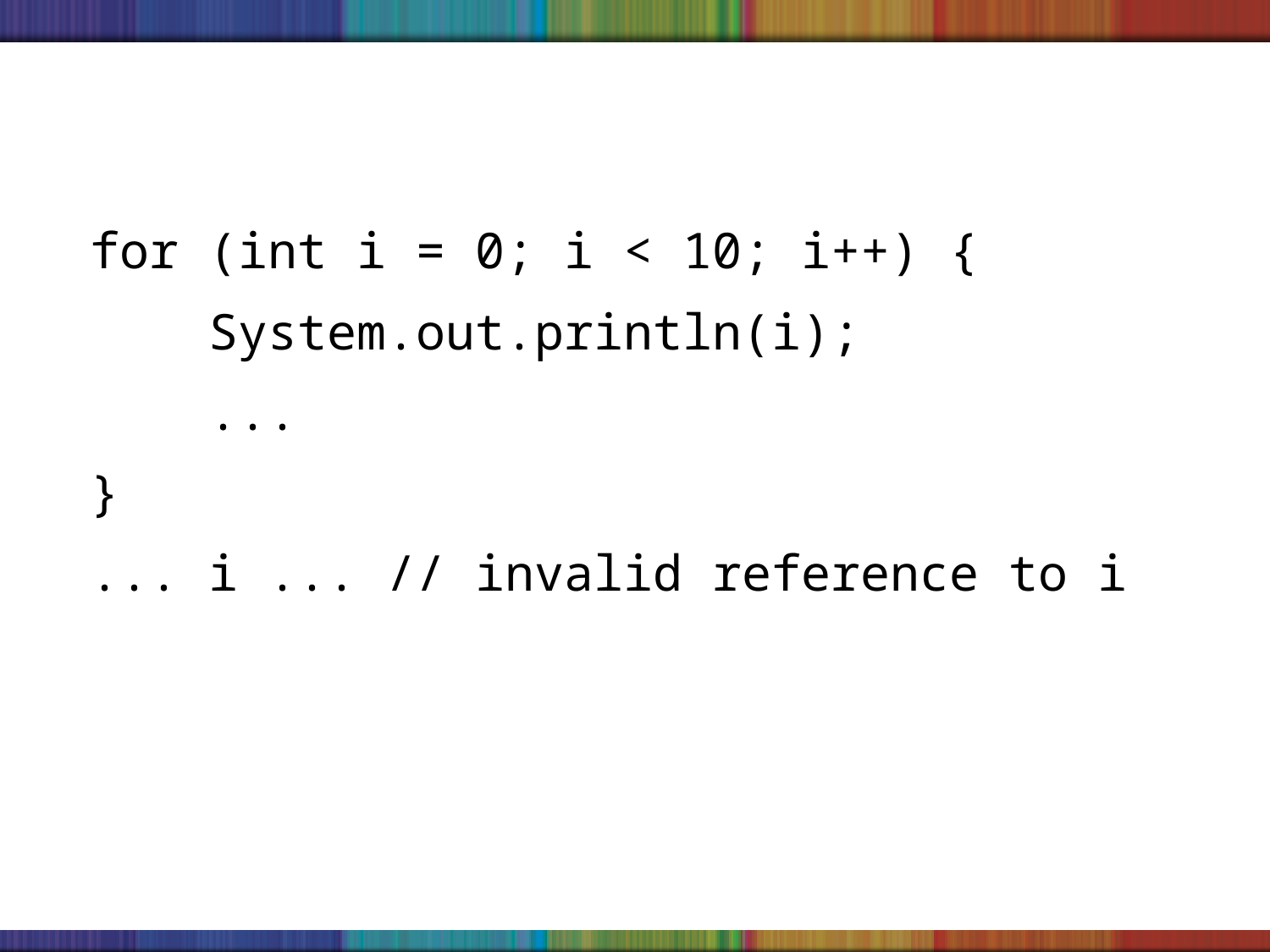

#
for (int i = 0; i < 10; i++) {
    System.out.println(i);
    ...
}
... i ... // invalid reference to i